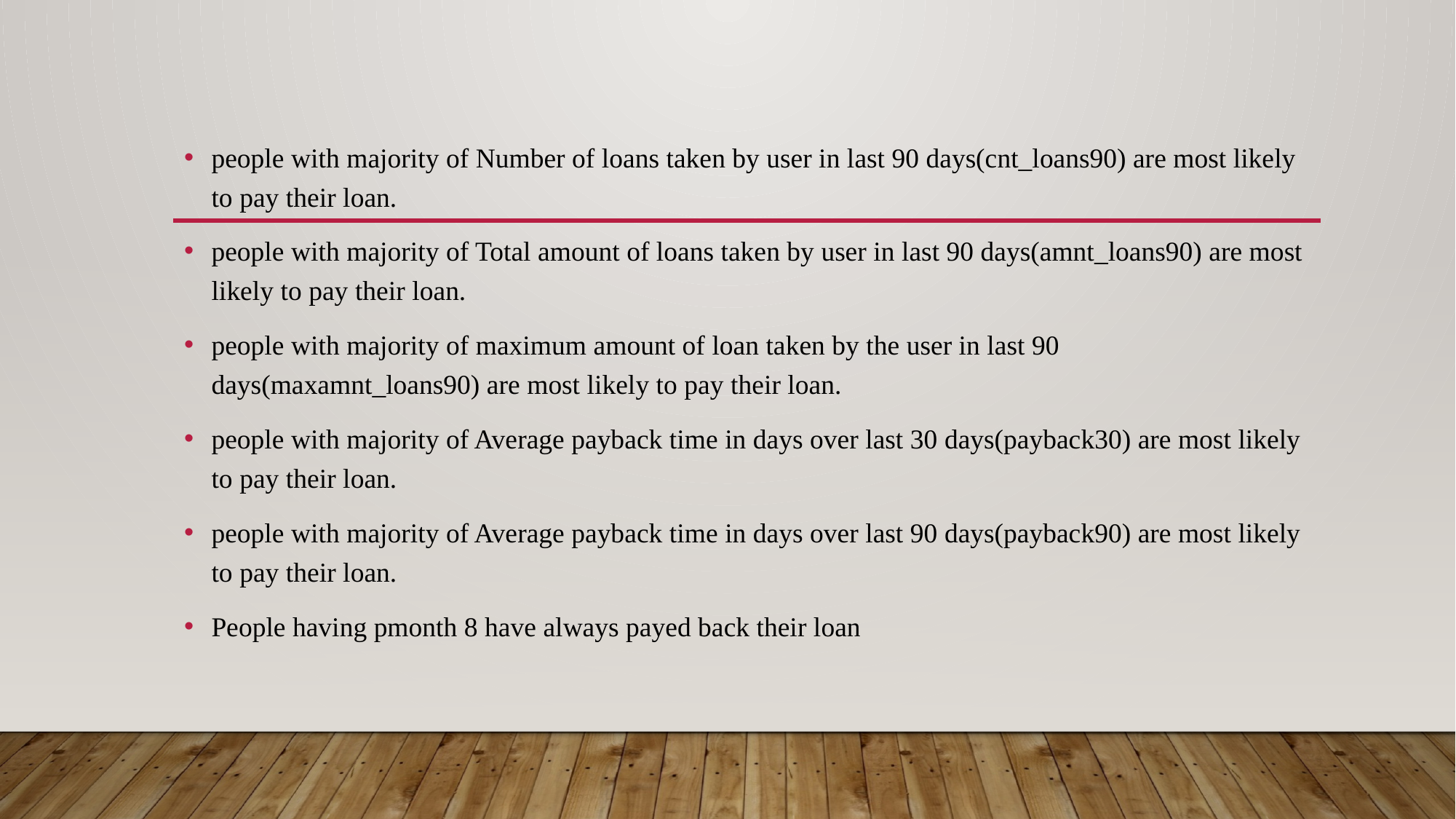

people with majority of Number of loans taken by user in last 90 days(cnt_loans90) are most likely to pay their loan.
people with majority of Total amount of loans taken by user in last 90 days(amnt_loans90) are most likely to pay their loan.
people with majority of maximum amount of loan taken by the user in last 90 days(maxamnt_loans90) are most likely to pay their loan.
people with majority of Average payback time in days over last 30 days(payback30) are most likely to pay their loan.
people with majority of Average payback time in days over last 90 days(payback90) are most likely to pay their loan.
People having pmonth 8 have always payed back their loan